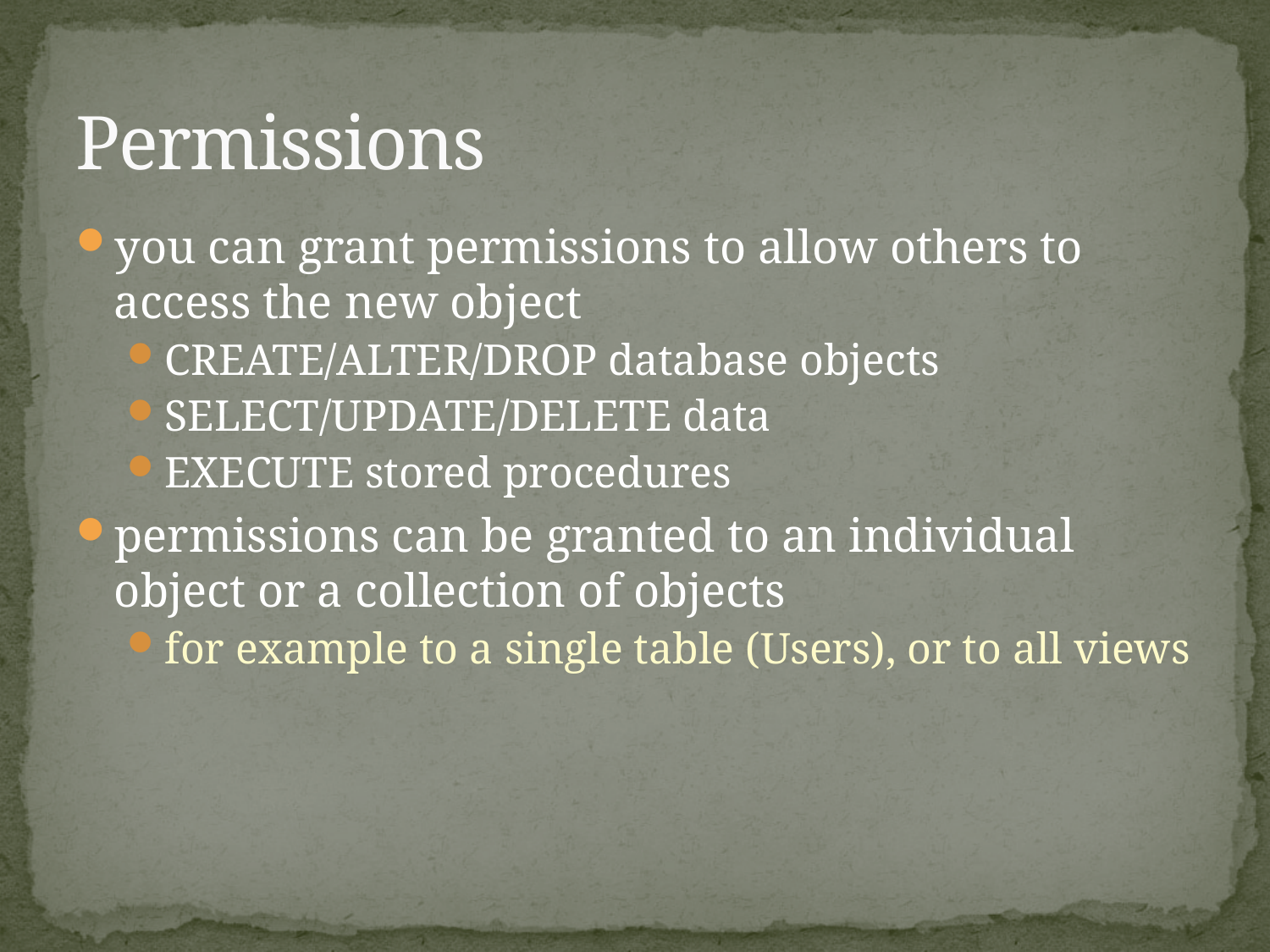

# Permissions
you can grant permissions to allow others to access the new object
CREATE/ALTER/DROP database objects
SELECT/UPDATE/DELETE data
EXECUTE stored procedures
permissions can be granted to an individual object or a collection of objects
for example to a single table (Users), or to all views